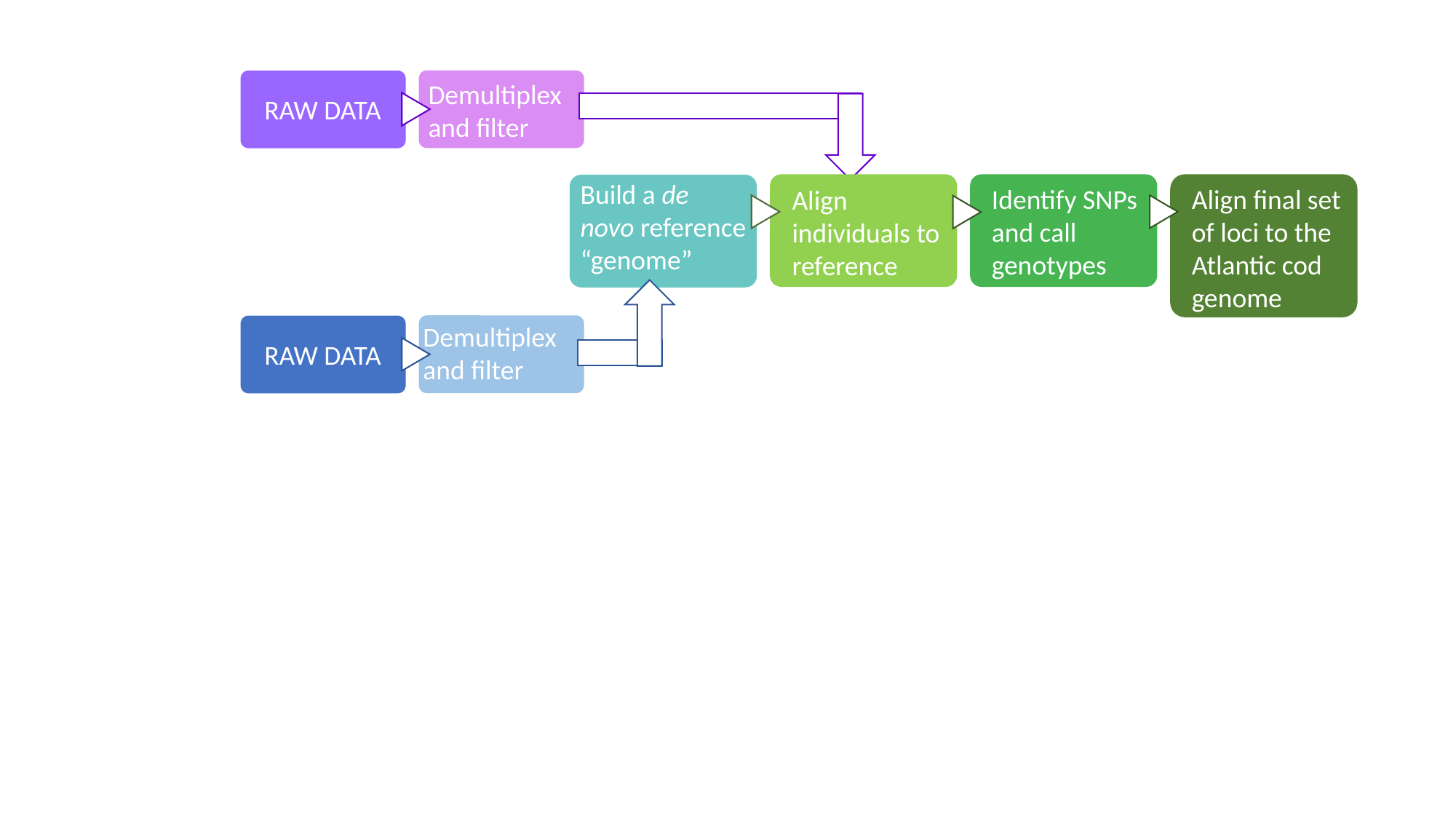

Demultiplex and filter
RAW DATA

Build a de novo reference “genome”

Identify SNPs and call genotypes
Align individuals to reference

Align final set of loci to the Atlantic cod genome

Demultiplex and filter

RAW DATA